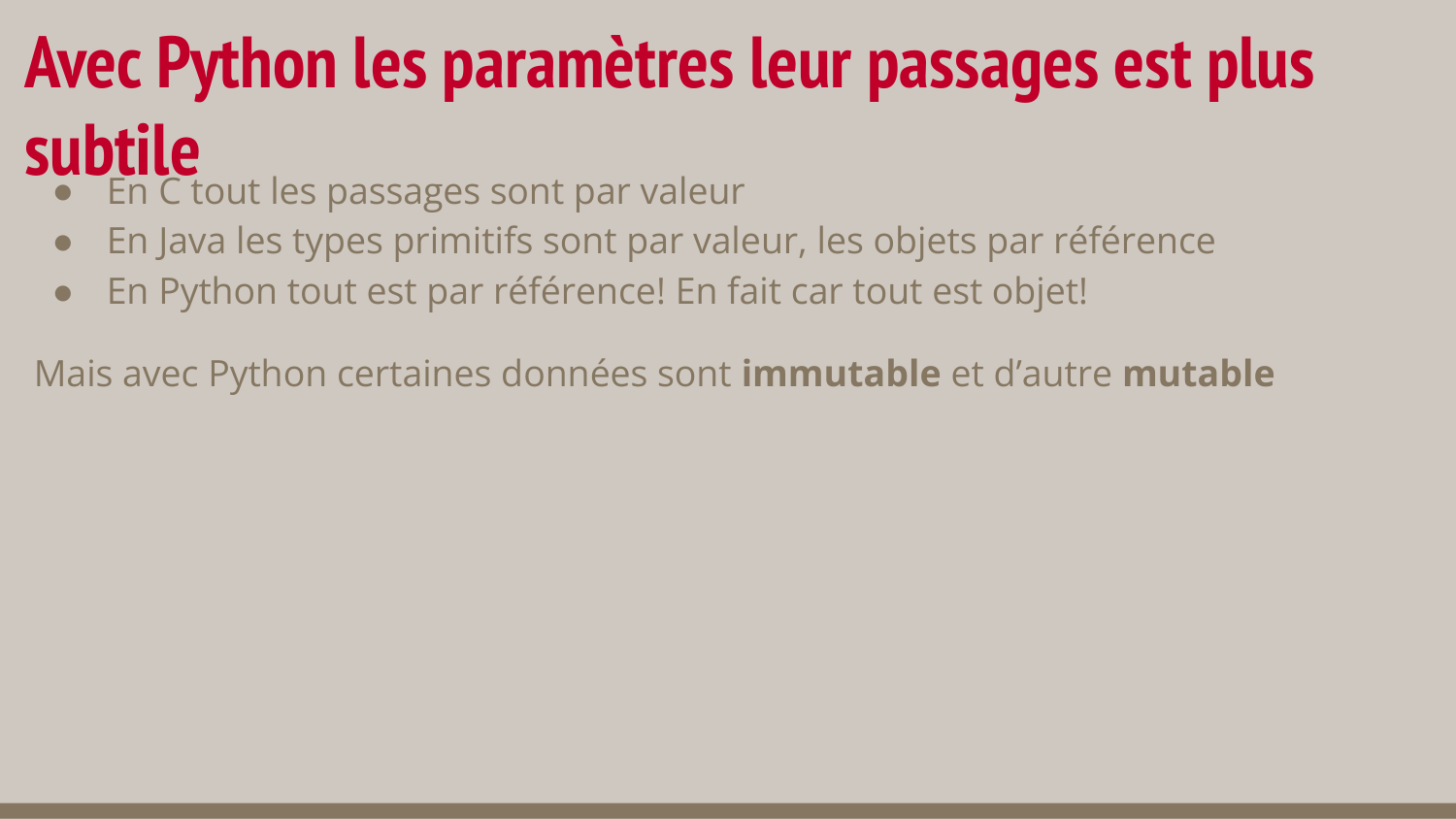

# Avec Python les paramètres leur passages est plus subtile
En C tout les passages sont par valeur
En Java les types primitifs sont par valeur, les objets par référence
En Python tout est par référence! En fait car tout est objet!
Mais avec Python certaines données sont immutable et d’autre mutable